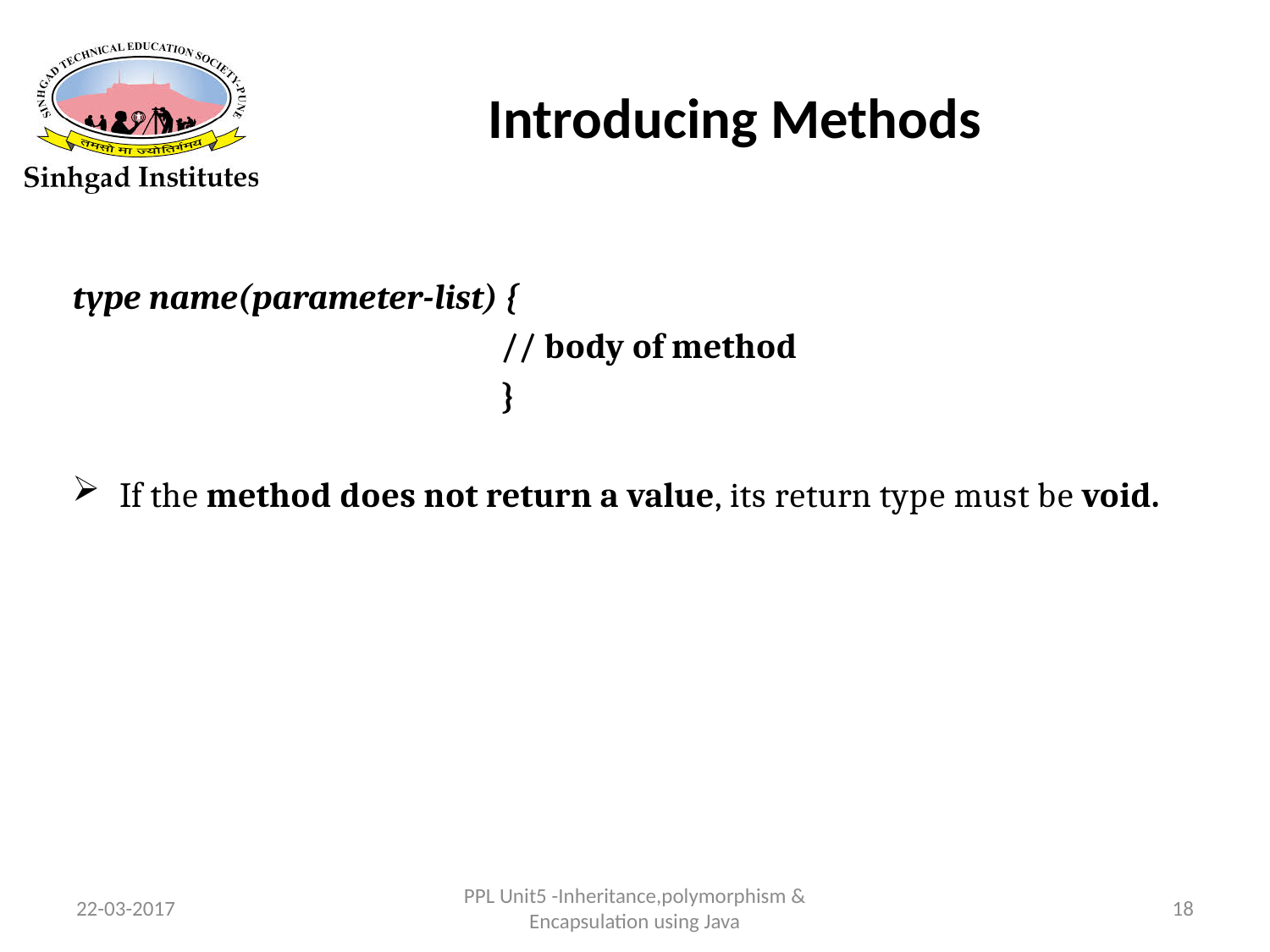

# Introducing Methods

type name(parameter-list) {
				// body of method
				}

If the method does not return a value, its return type must be void.

22-03-2017
PPL Unit5 -Inheritance,polymorphism & Encapsulation using Java
18